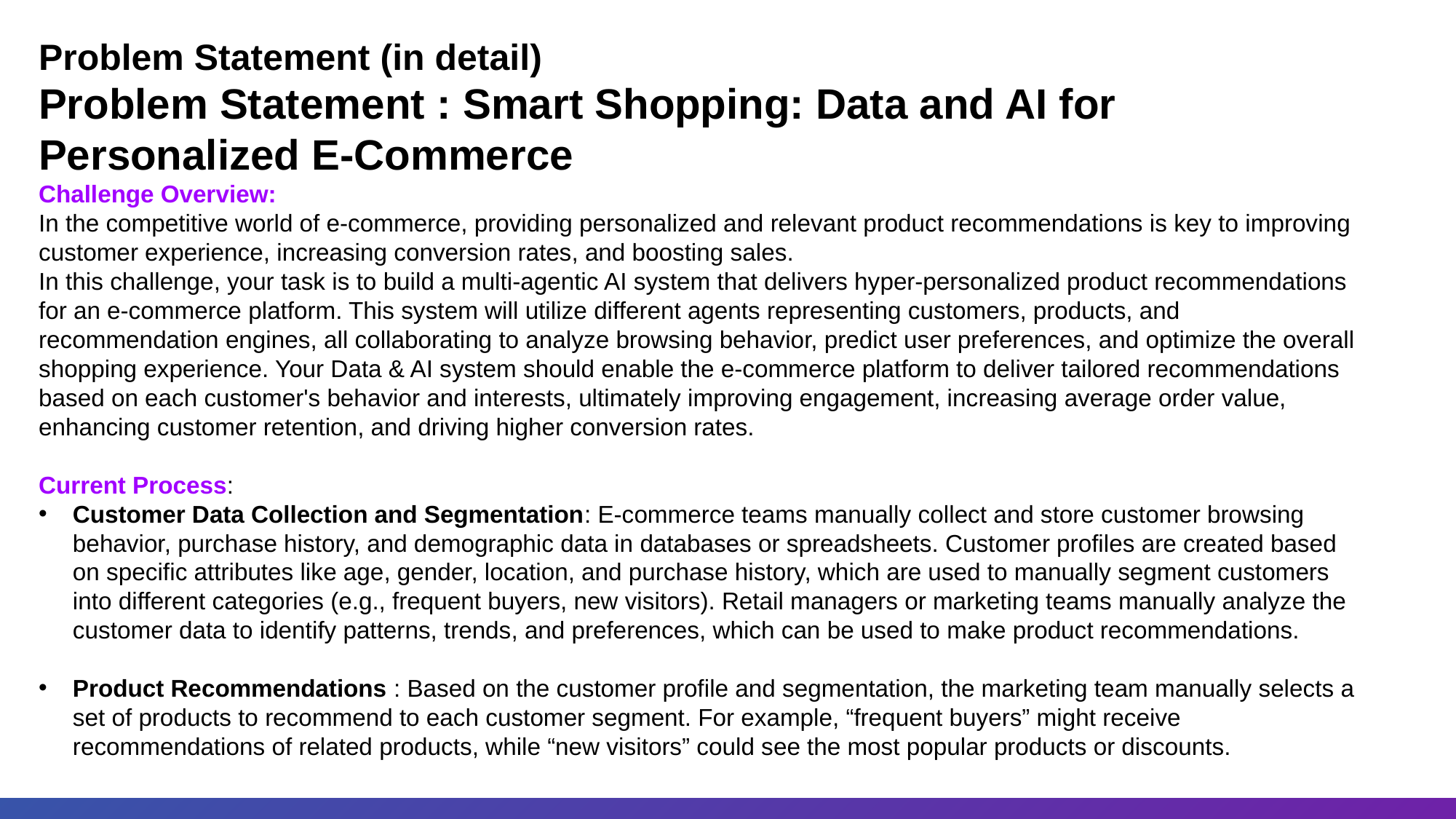

Problem Statement (in detail)
Problem Statement : Smart Shopping: Data and AI for Personalized E-Commerce
Challenge Overview:
In the competitive world of e-commerce, providing personalized and relevant product recommendations is key to improving customer experience, increasing conversion rates, and boosting sales.
In this challenge, your task is to build a multi-agentic AI system that delivers hyper-personalized product recommendations for an e-commerce platform. This system will utilize different agents representing customers, products, and recommendation engines, all collaborating to analyze browsing behavior, predict user preferences, and optimize the overall shopping experience. Your Data & AI system should enable the e-commerce platform to deliver tailored recommendations based on each customer's behavior and interests, ultimately improving engagement, increasing average order value, enhancing customer retention, and driving higher conversion rates.

Current Process:
Customer Data Collection and Segmentation: E-commerce teams manually collect and store customer browsing behavior, purchase history, and demographic data in databases or spreadsheets. Customer profiles are created based on specific attributes like age, gender, location, and purchase history, which are used to manually segment customers into different categories (e.g., frequent buyers, new visitors). Retail managers or marketing teams manually analyze the customer data to identify patterns, trends, and preferences, which can be used to make product recommendations.

Product Recommendations : Based on the customer profile and segmentation, the marketing team manually selects a set of products to recommend to each customer segment. For example, “frequent buyers” might receive recommendations of related products, while “new visitors” could see the most popular products or discounts.